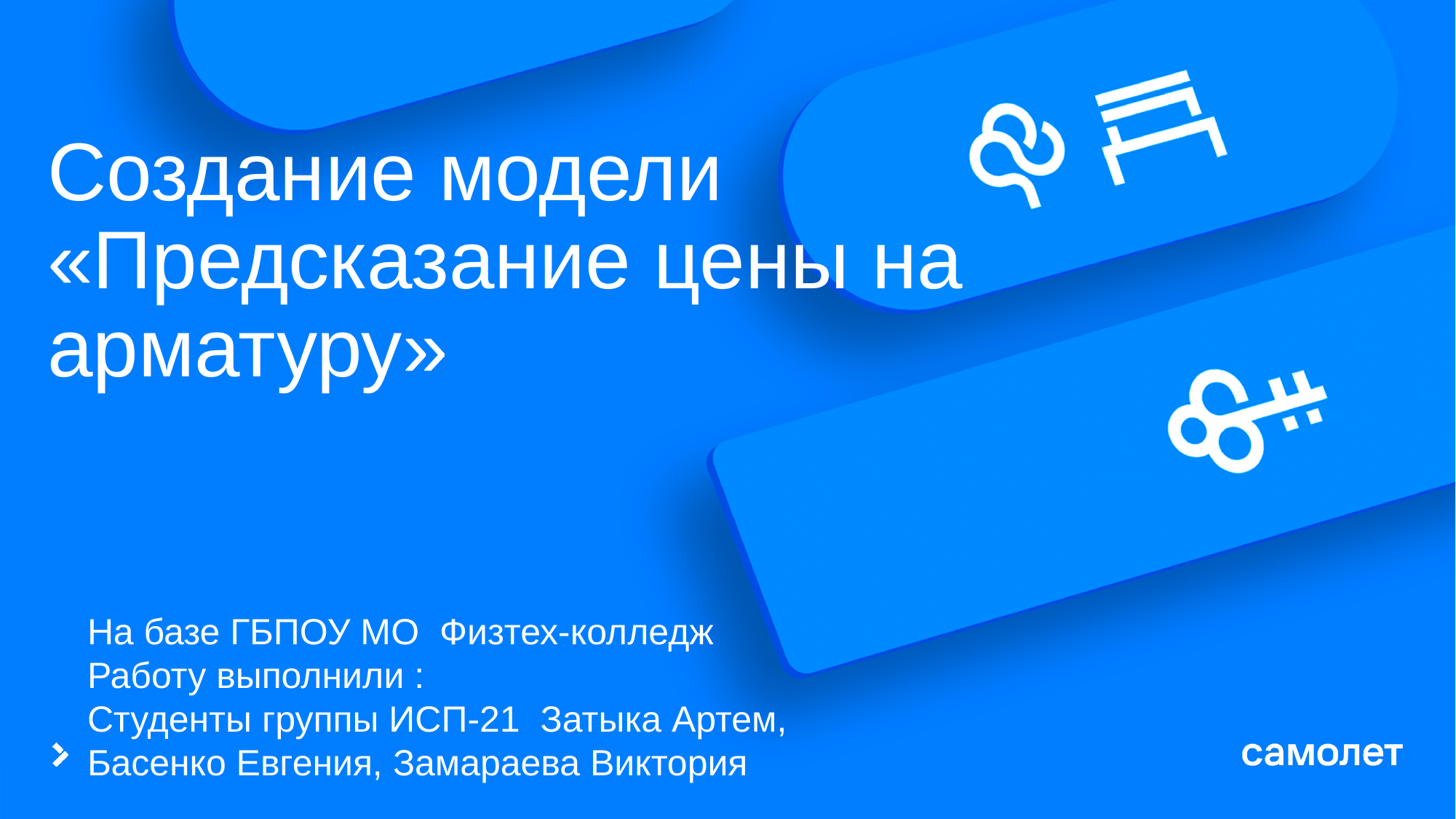

# Создание модели  «Предсказание цены на арматуру»
На базе ГБПОУ МО  Физтех-колледж
Работу выполнили :
Студенты группы ИСП-21  Затыка Артем, Басенко Евгения, Замараева Виктория